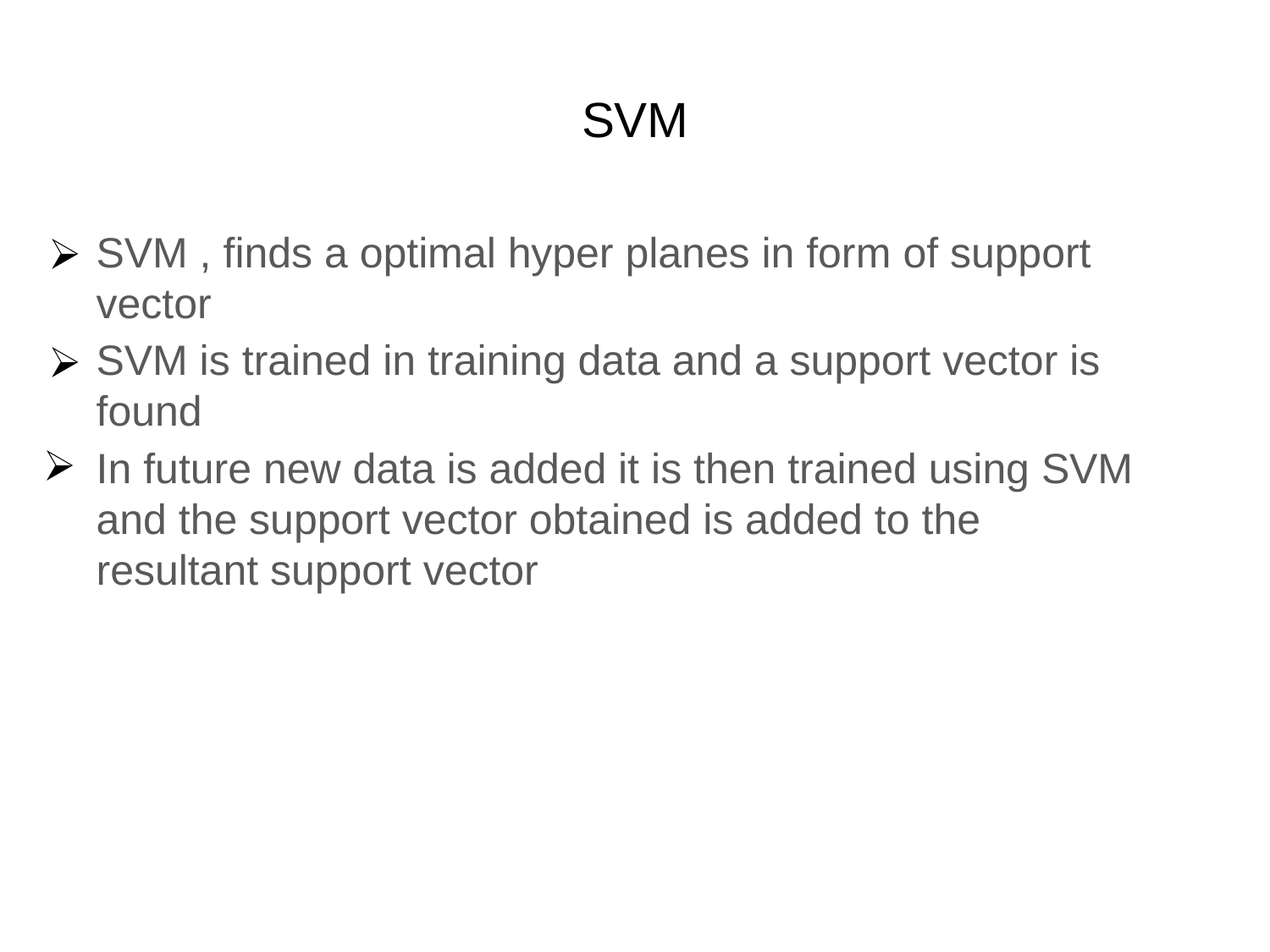

# SVM

SVM , finds a optimal hyper planes in form of support vector
SVM is trained in training data and a support vector is found
In future new data is added it is then trained using SVM and the support vector obtained is added to the resultant support vector